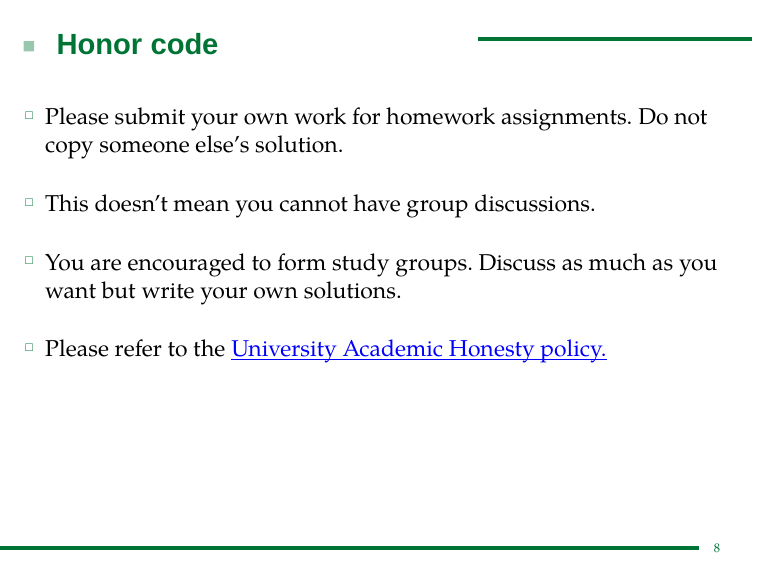

# Honor code

Please submit your own work for homework assignments. Do not copy someone else’s solution.

This doesn’t mean you cannot have group discussions.

You are encouraged to form study groups. Discuss as much as you want but write your own solutions.

Please refer to the University Academic Honesty policy.

8